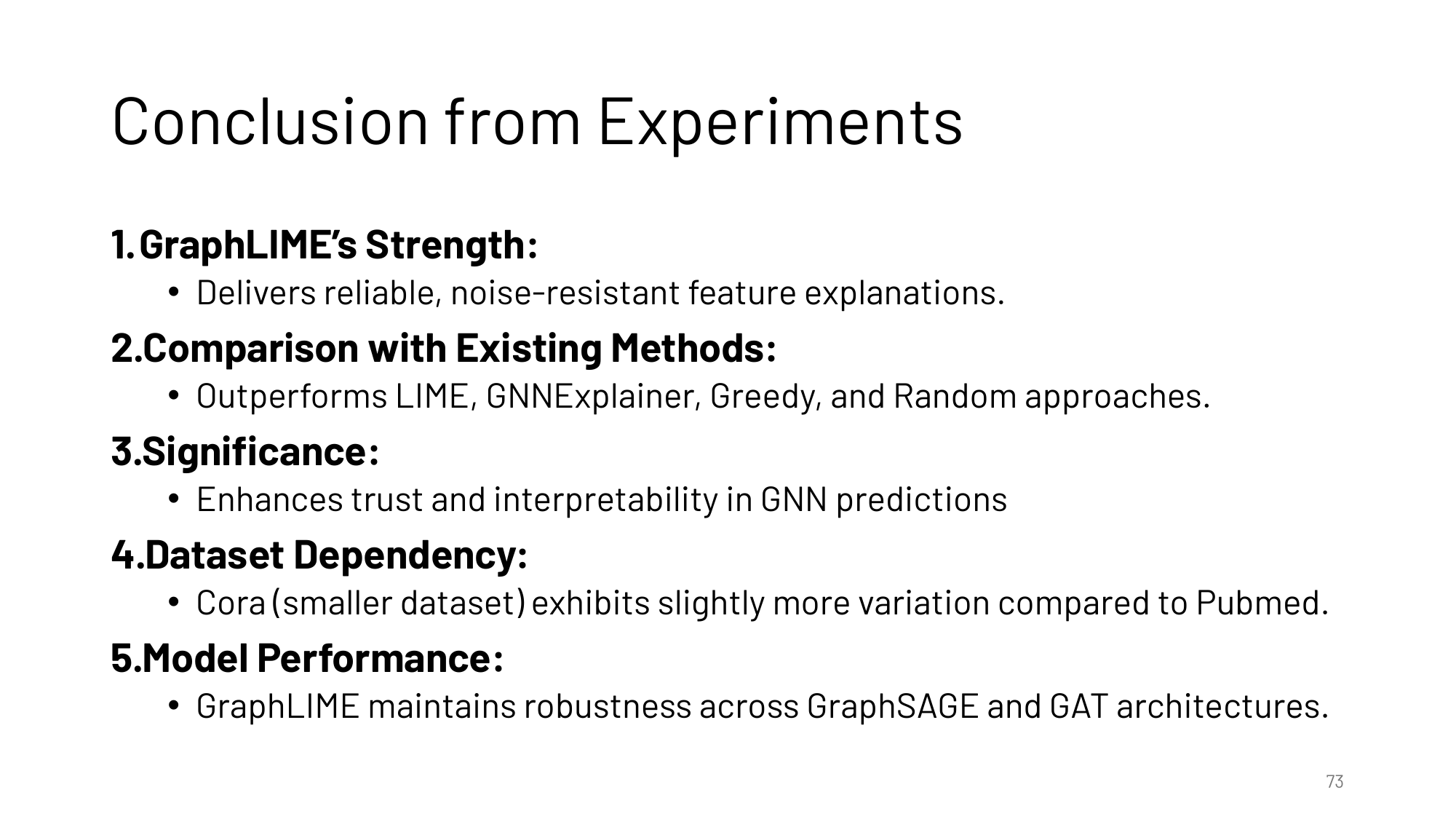

# Conclusion from Experiments
GraphLIME’s Strength:
Delivers reliable, noise-resistant feature explanations.
Comparison with Existing Methods:
Outperforms LIME, GNNExplainer, Greedy, and Random approaches.
Significance:
Enhances trust and interpretability in GNN predictions
Dataset Dependency:
Cora (smaller dataset) exhibits slightly more variation compared to Pubmed.
Model Performance:
GraphLIME maintains robustness across GraphSAGE and GAT architectures.

73